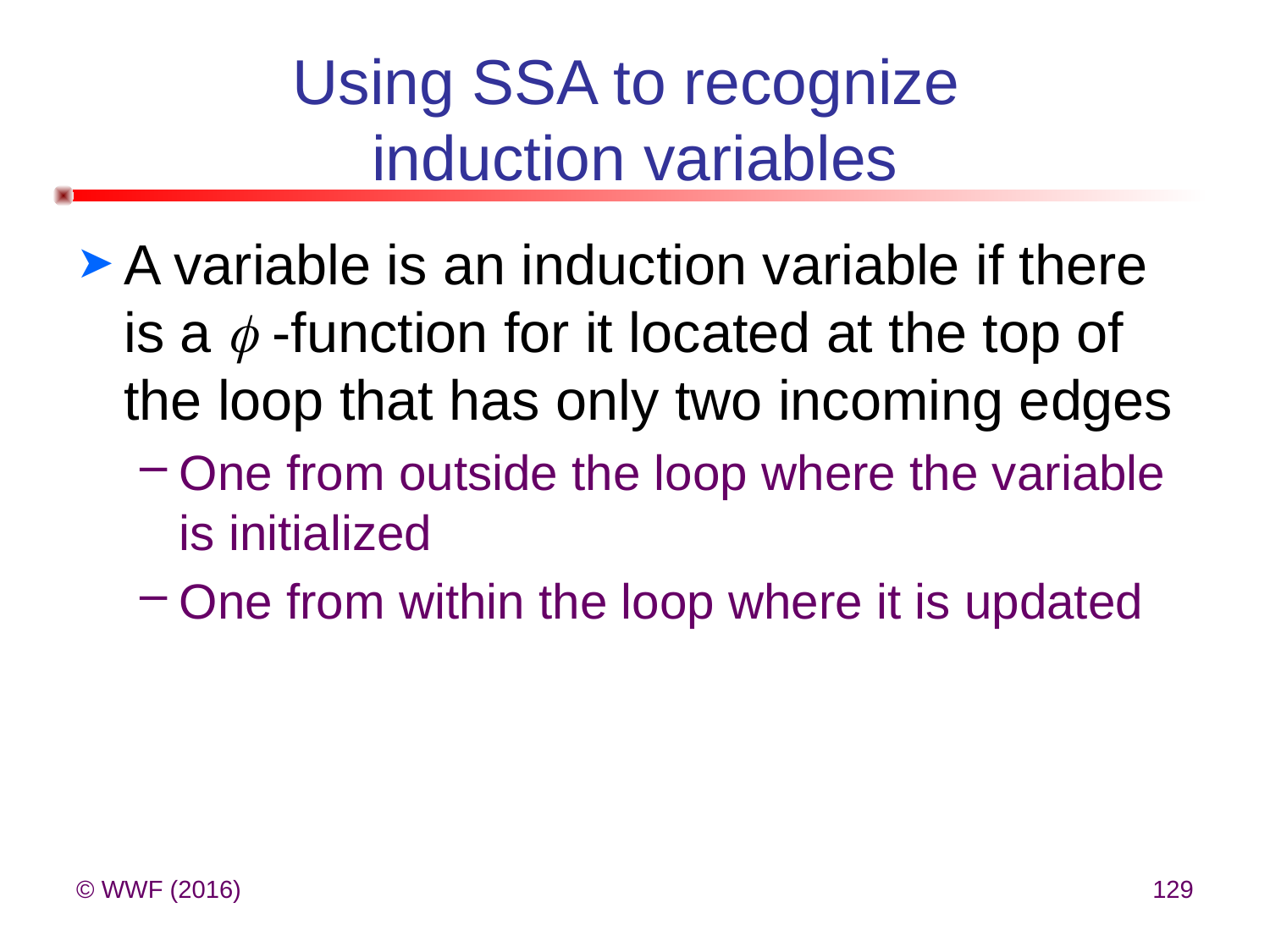

# Using SSA to recognize induction variables
A variable is an induction variable if there is a φ -function for it located at the top of the loop that has only two incoming edges
One from outside the loop where the variable is initialized
One from within the loop where it is updated
© WWF (2016)
129